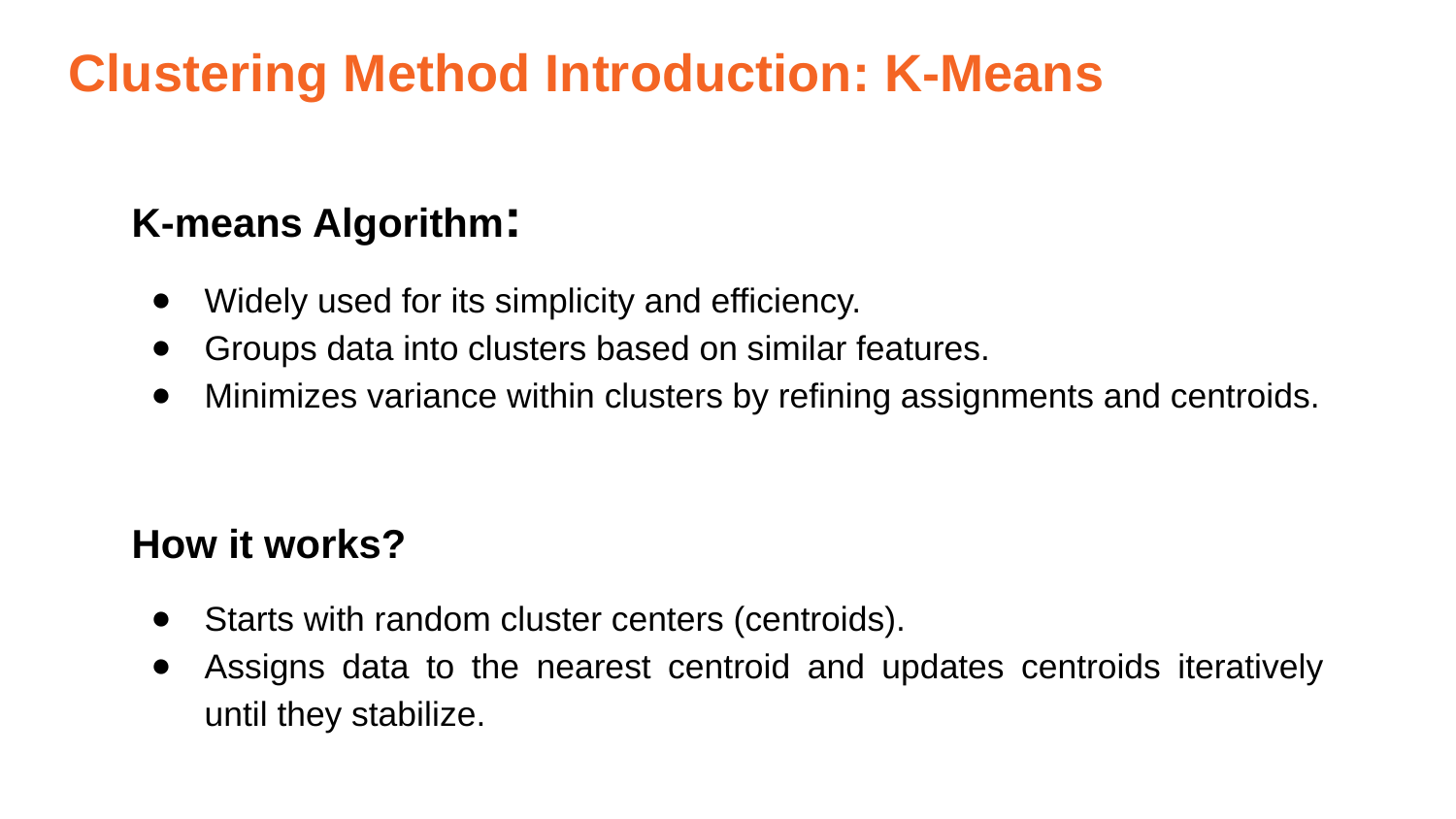

Clustering Method Introduction: K-Means
K-means Algorithm:
Widely used for its simplicity and efficiency.
Groups data into clusters based on similar features.
Minimizes variance within clusters by refining assignments and centroids.

How it works?
Starts with random cluster centers (centroids).
Assigns data to the nearest centroid and updates centroids iteratively until they stabilize.